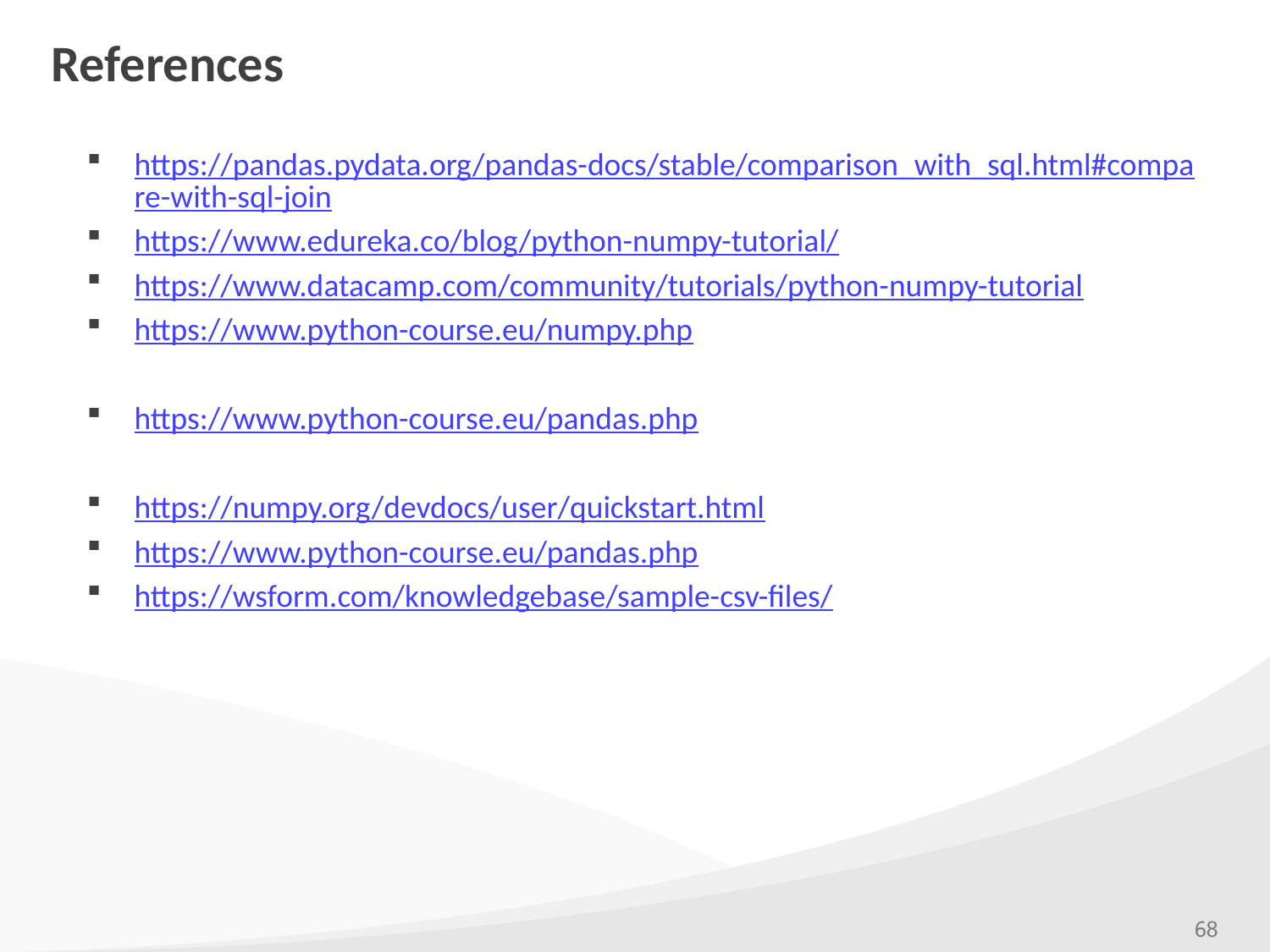

# References
https://pandas.pydata.org/pandas-docs/stable/comparison_with_sql.html#compare-with-sql-join
https://www.edureka.co/blog/python-numpy-tutorial/
https://www.datacamp.com/community/tutorials/python-numpy-tutorial
https://www.python-course.eu/numpy.php

https://www.python-course.eu/pandas.php

https://numpy.org/devdocs/user/quickstart.html
https://www.python-course.eu/pandas.php
https://wsform.com/knowledgebase/sample-csv-files/